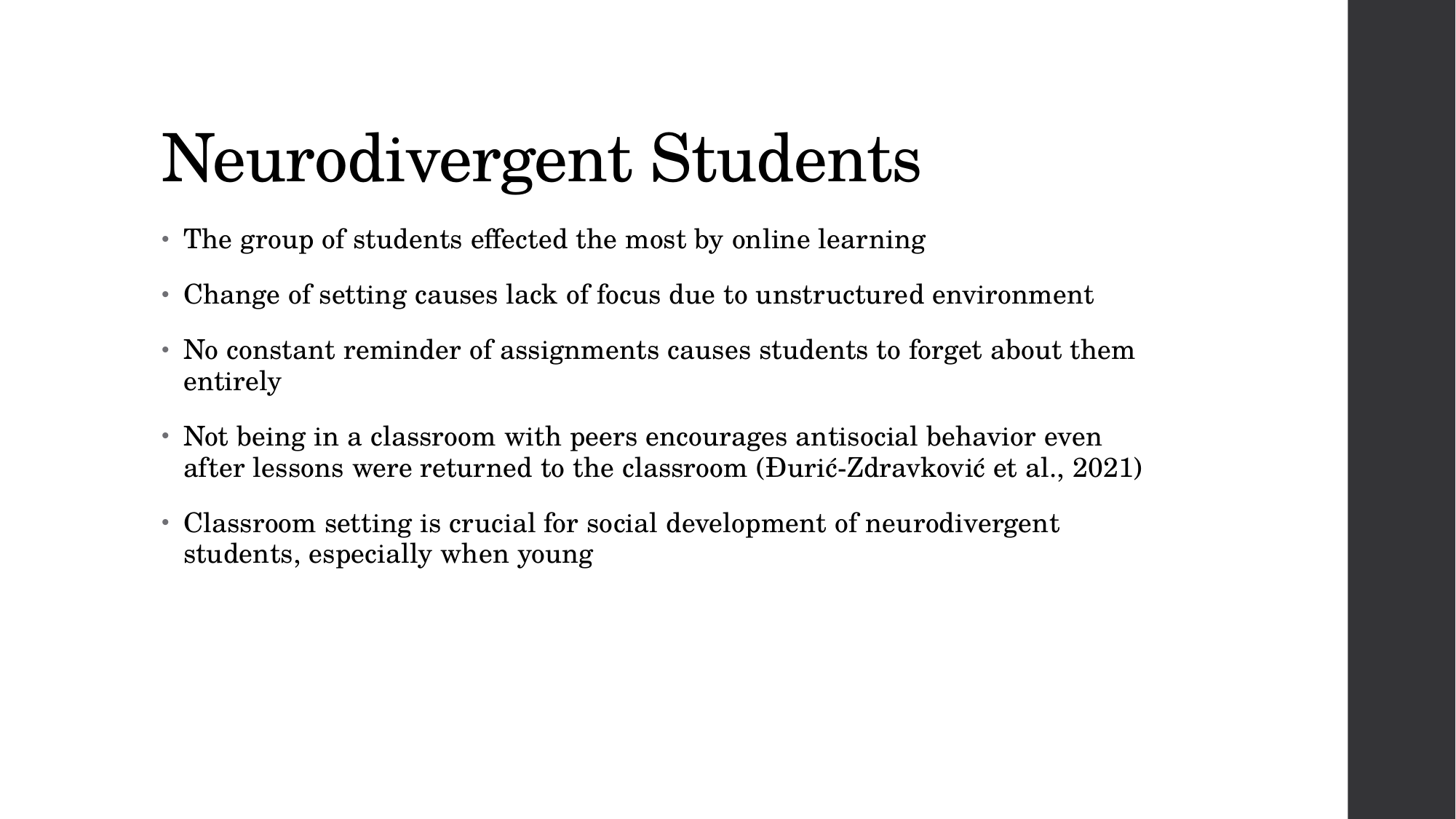

# Neurodivergent Students
The group of students effected the most by online learning
Change of setting causes lack of focus due to unstructured environment
No constant reminder of assignments causes students to forget about them entirely
Not being in a classroom with peers encourages antisocial behavior even after lessons were returned to the classroom (Đurić-Zdravković et al., 2021)
Classroom setting is crucial for social development of neurodivergent students, especially when young